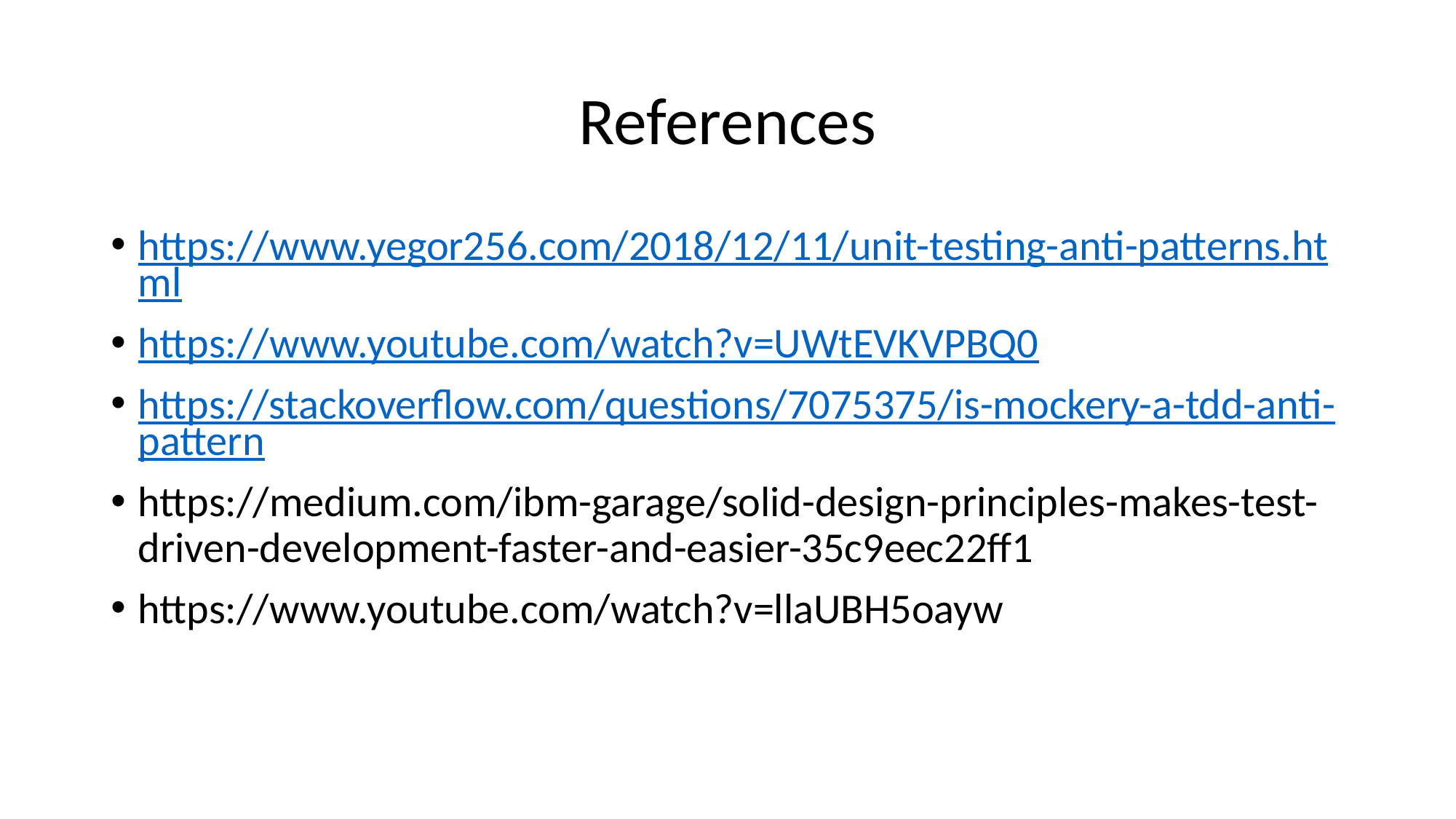

# References
https://www.yegor256.com/2018/12/11/unit-testing-anti-patterns.html
https://www.youtube.com/watch?v=UWtEVKVPBQ0
https://stackoverflow.com/questions/7075375/is-mockery-a-tdd-anti-pattern
https://medium.com/ibm-garage/solid-design-principles-makes-test-driven-development-faster-and-easier-35c9eec22ff1
https://www.youtube.com/watch?v=llaUBH5oayw